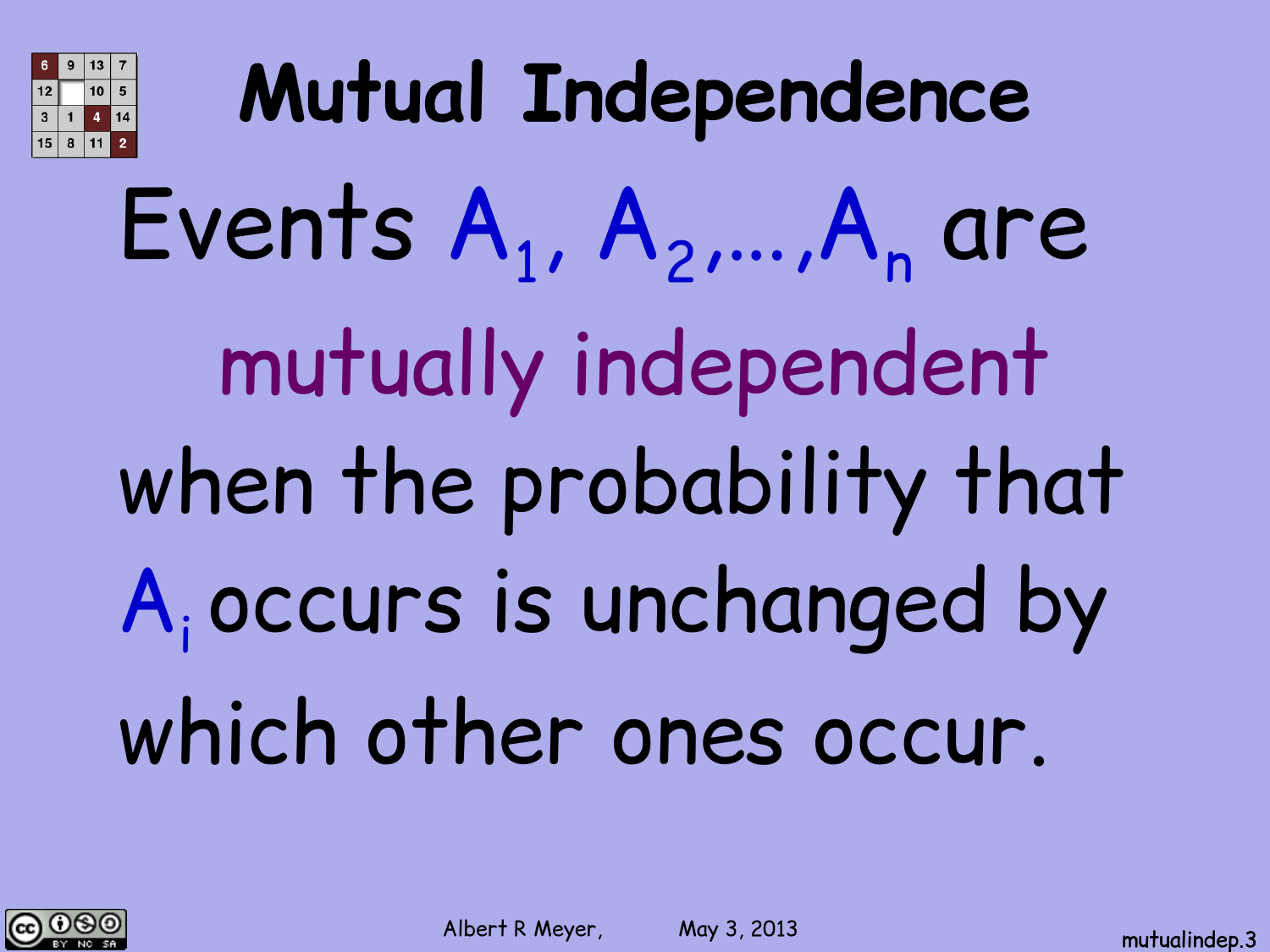

# Mutual Independence
Events A1, A2,…,An are
mutually independent
when the probability that
Ai occurs is unchanged by
which other ones occur.
mutualindep.3
mutualindep.3